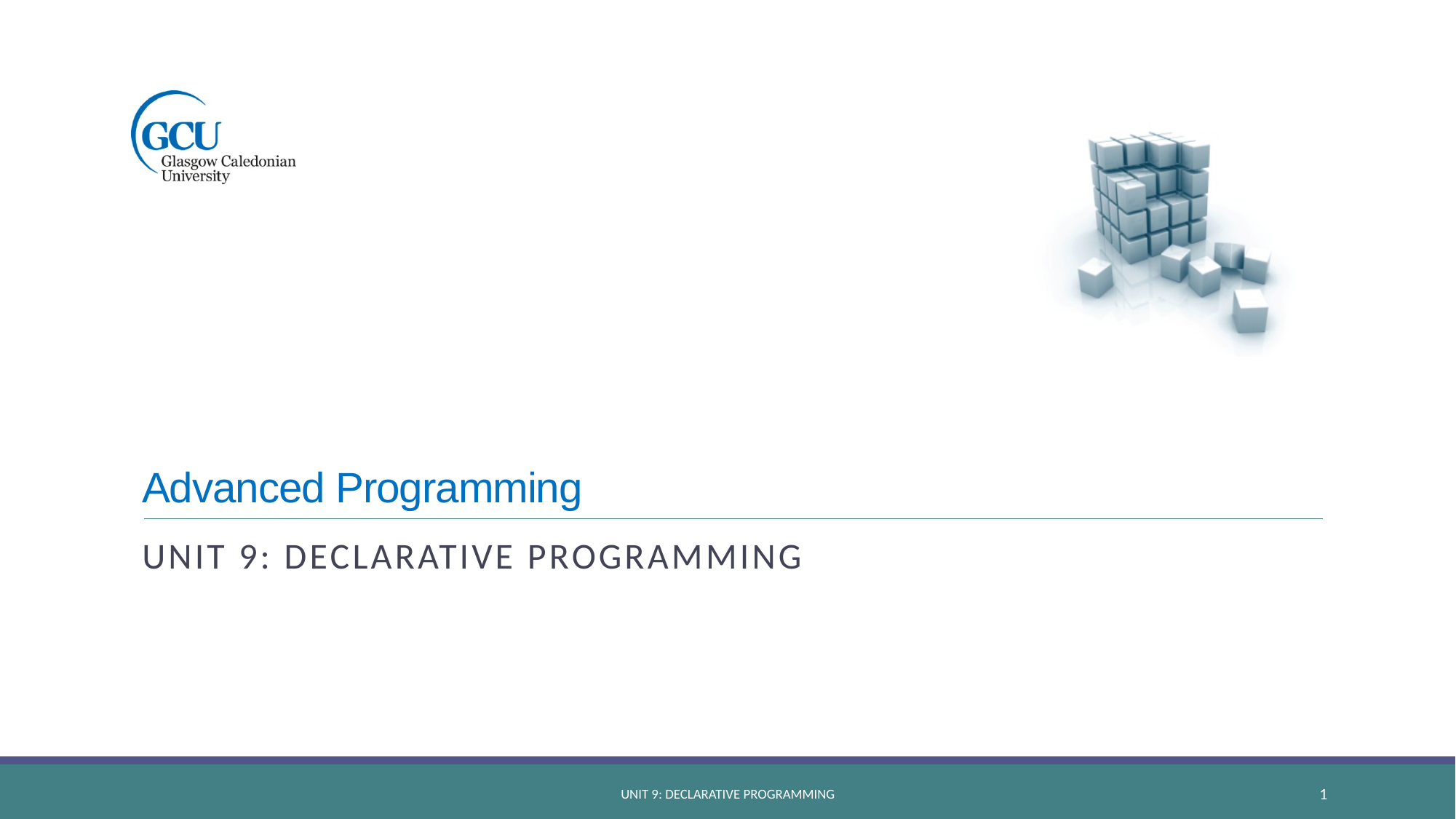

# Advanced Programming
Unit 9: declarative programming
unit 9: declarative programming
1